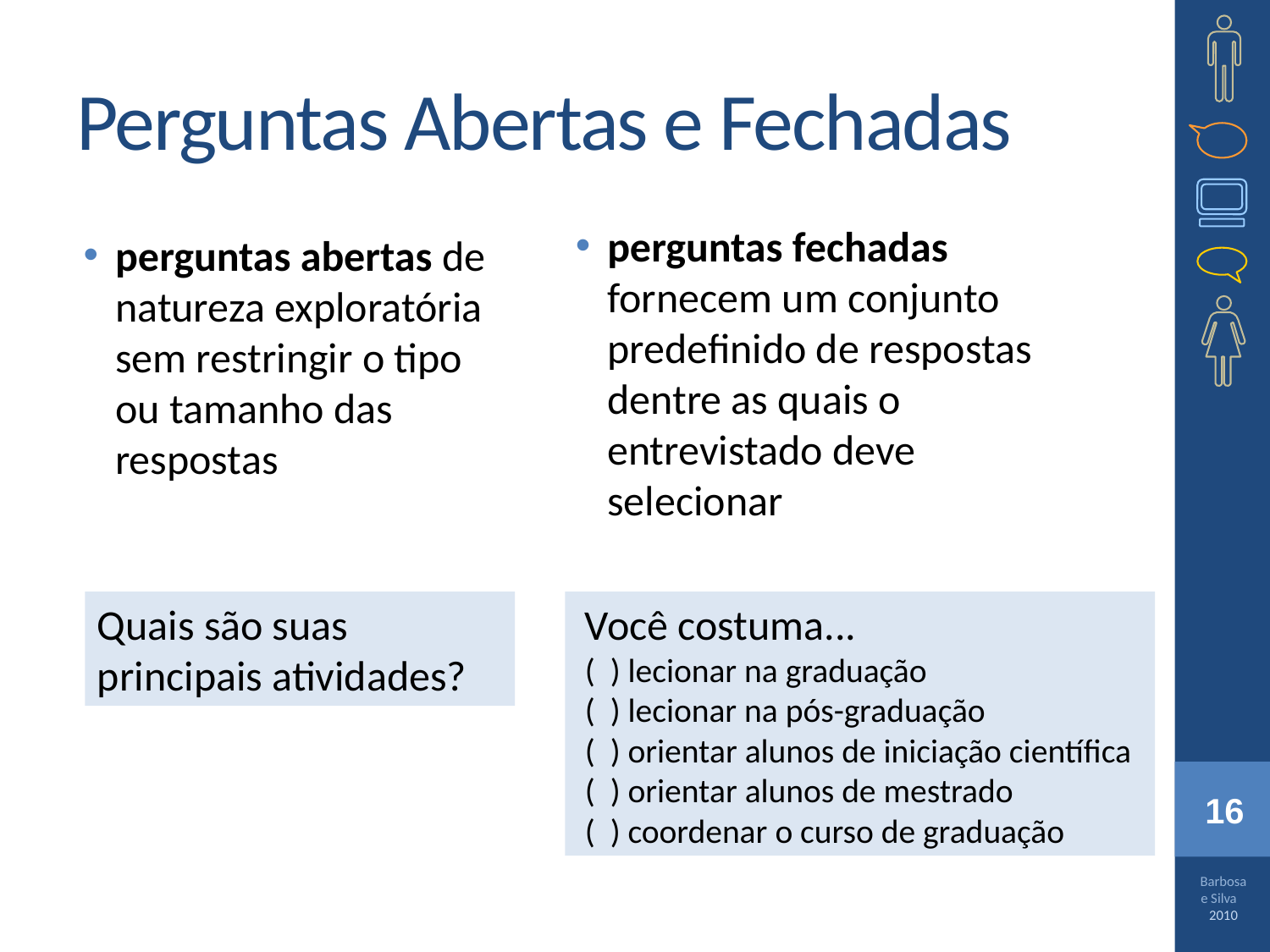

# Perguntas Abertas e Fechadas
perguntas fechadas fornecem um conjunto predeﬁnido de respostas dentre as quais o entrevistado deve selecionar

perguntas abertas de natureza exploratória sem restringir o tipo ou tamanho das respostas

Quais são suas principais atividades?
Você costuma...
(  ) lecionar na graduação
(  ) lecionar na pós-graduação
(  ) orientar alunos de iniciação científica
(  ) orientar alunos de mestrado
(  ) coordenar o curso de graduação